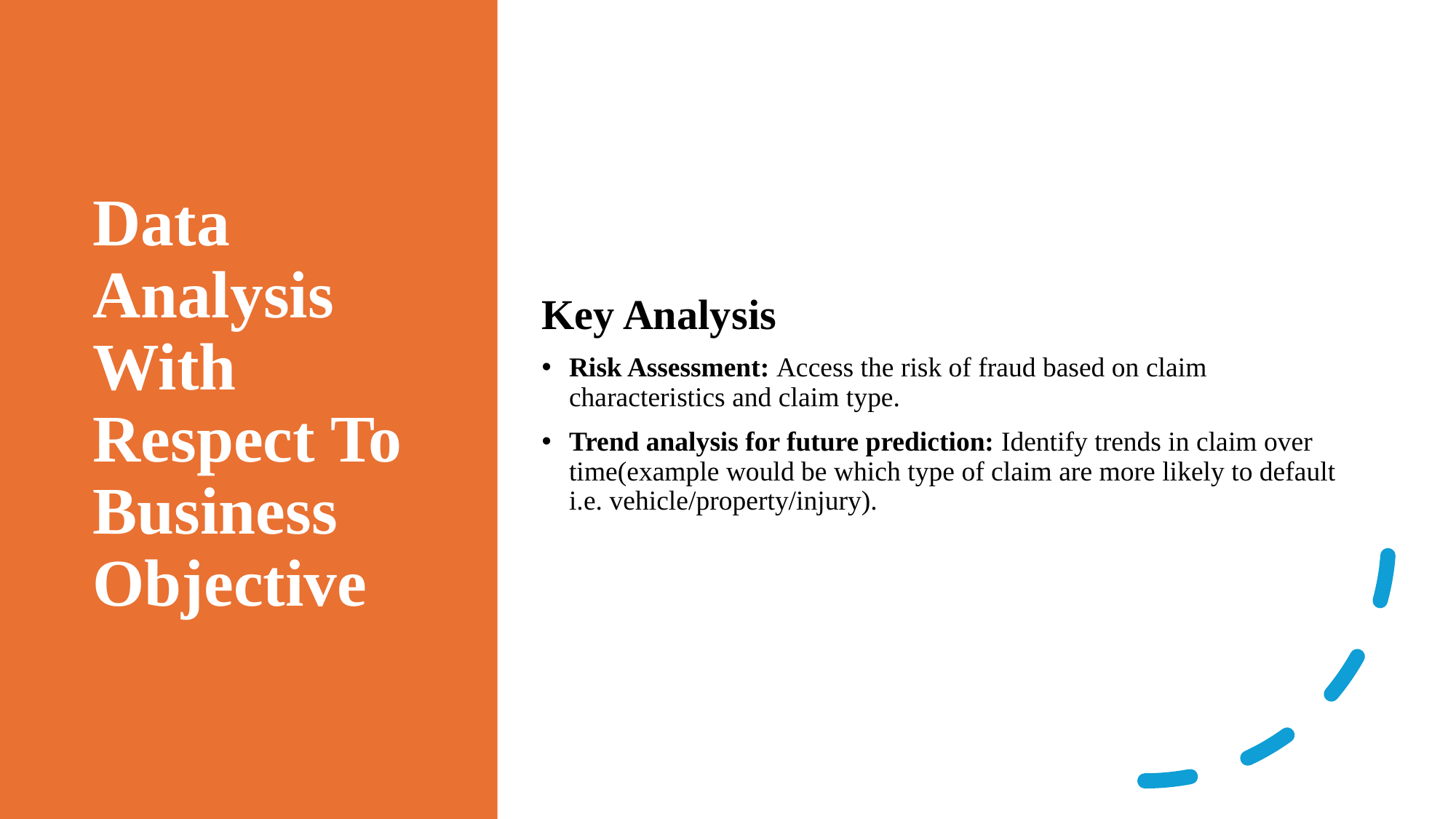

# Data Analysis With Respect To Business Objective
Key Analysis
Risk Assessment: Access the risk of fraud based on claim characteristics and claim type.
Trend analysis for future prediction: Identify trends in claim over time(example would be which type of claim are more likely to default i.e. vehicle/property/injury).